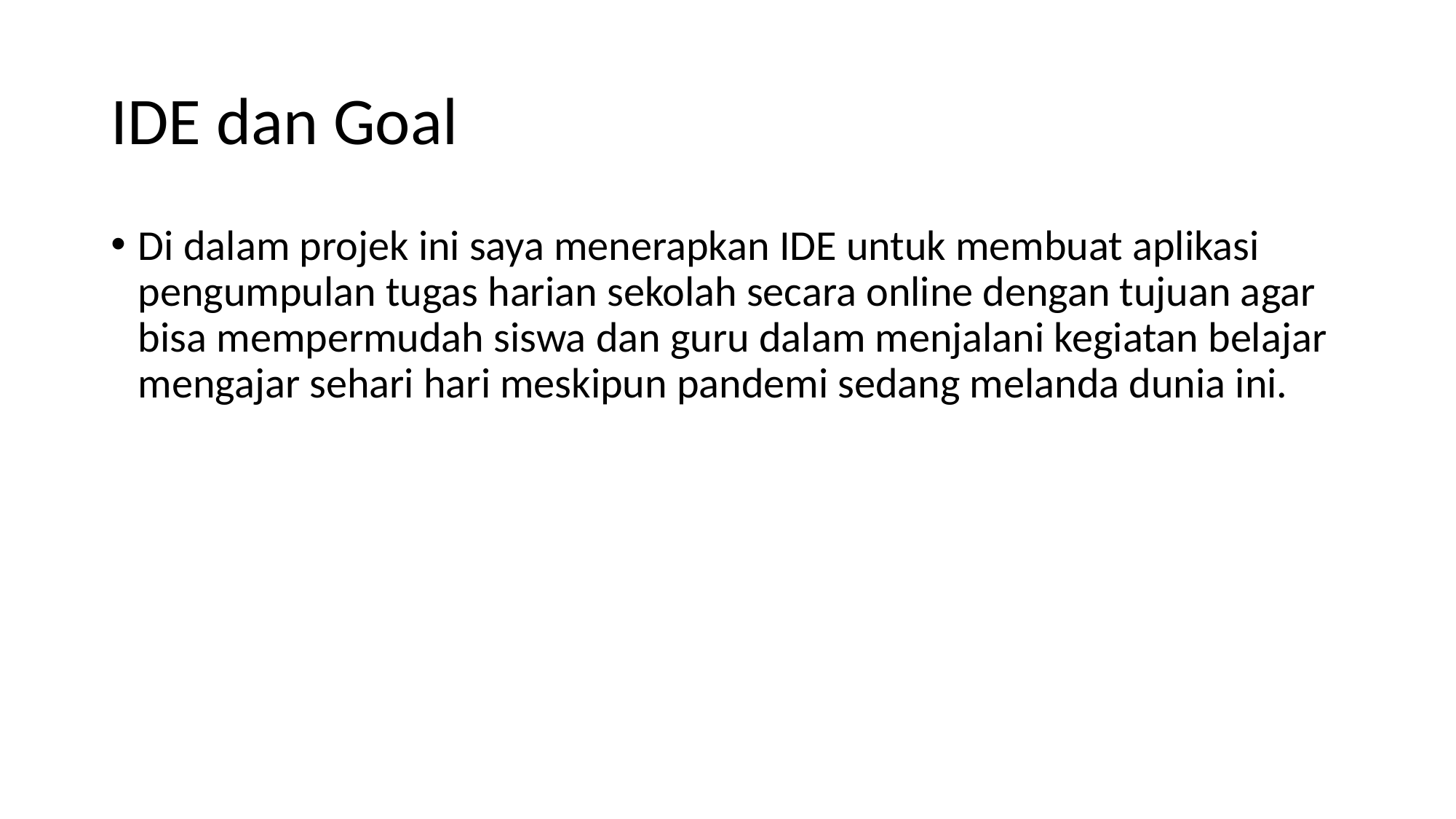

# IDE dan Goal
Di dalam projek ini saya menerapkan IDE untuk membuat aplikasi pengumpulan tugas harian sekolah secara online dengan tujuan agar bisa mempermudah siswa dan guru dalam menjalani kegiatan belajar mengajar sehari hari meskipun pandemi sedang melanda dunia ini.